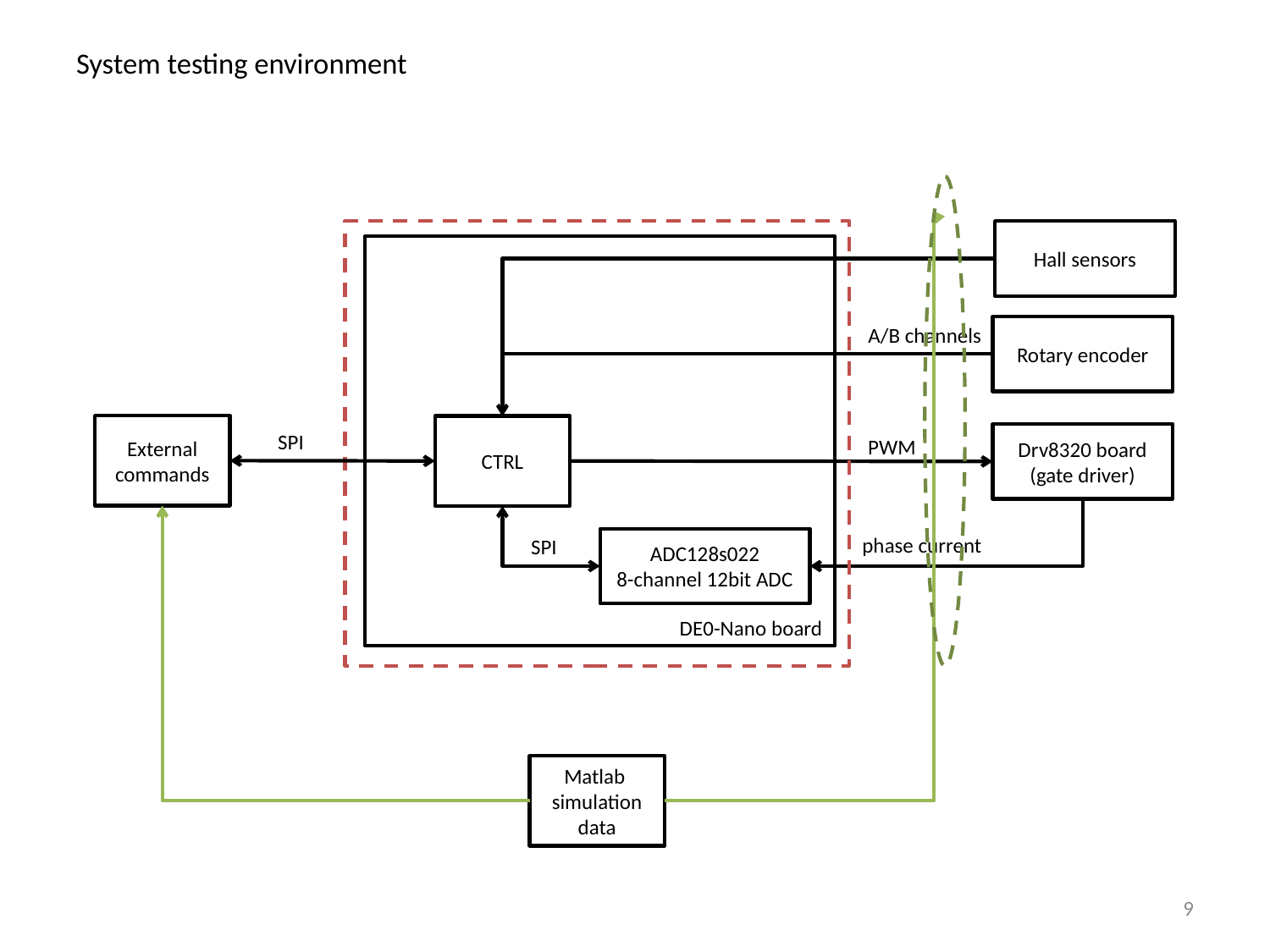

# System testing environment

Hall sensors
DE0-Nano board
A/B channels
Rotary encoder
External commands
CTRL
SPI
Drv8320 board
(gate driver)
PWM
phase current
SPI
ADC128s022
8-channel 12bit ADC
Matlab  simulation data
9